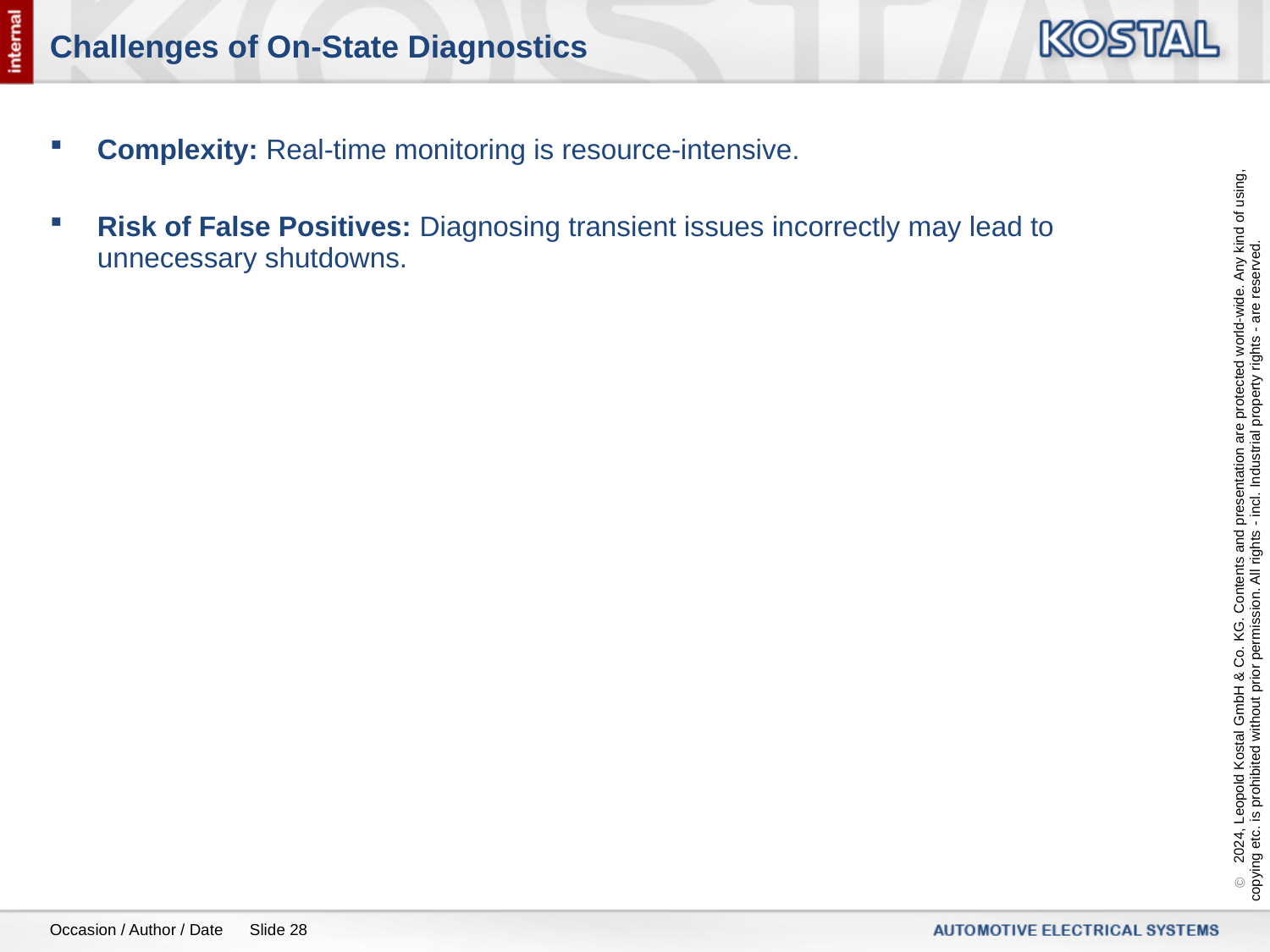

# Challenges of On-State Diagnostics
Complexity: Real-time monitoring is resource-intensive.

Risk of False Positives: Diagnosing transient issues incorrectly may lead to unnecessary shutdowns.